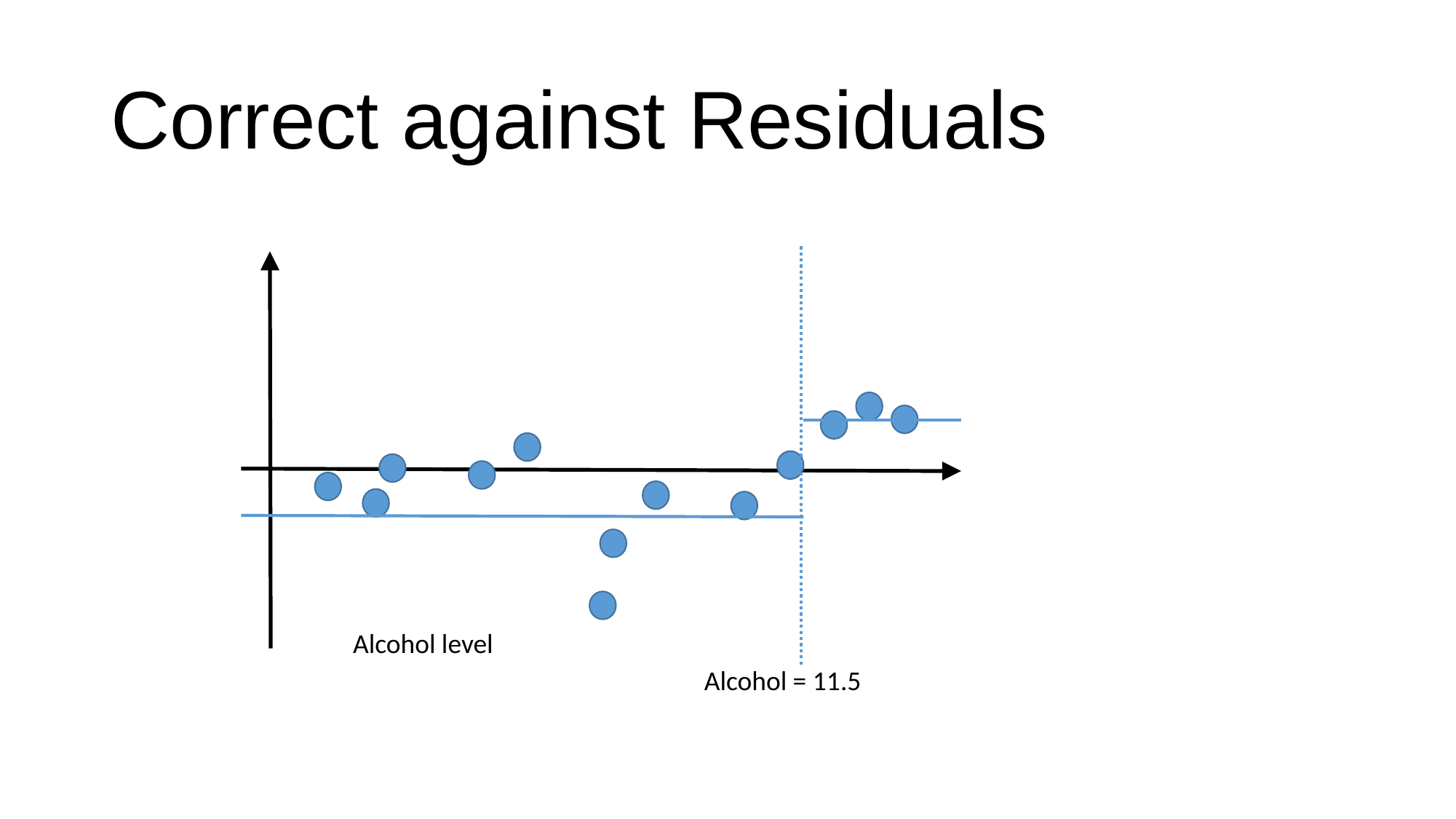

# Correct against Residuals

Alcohol level
Alcohol = 11.5